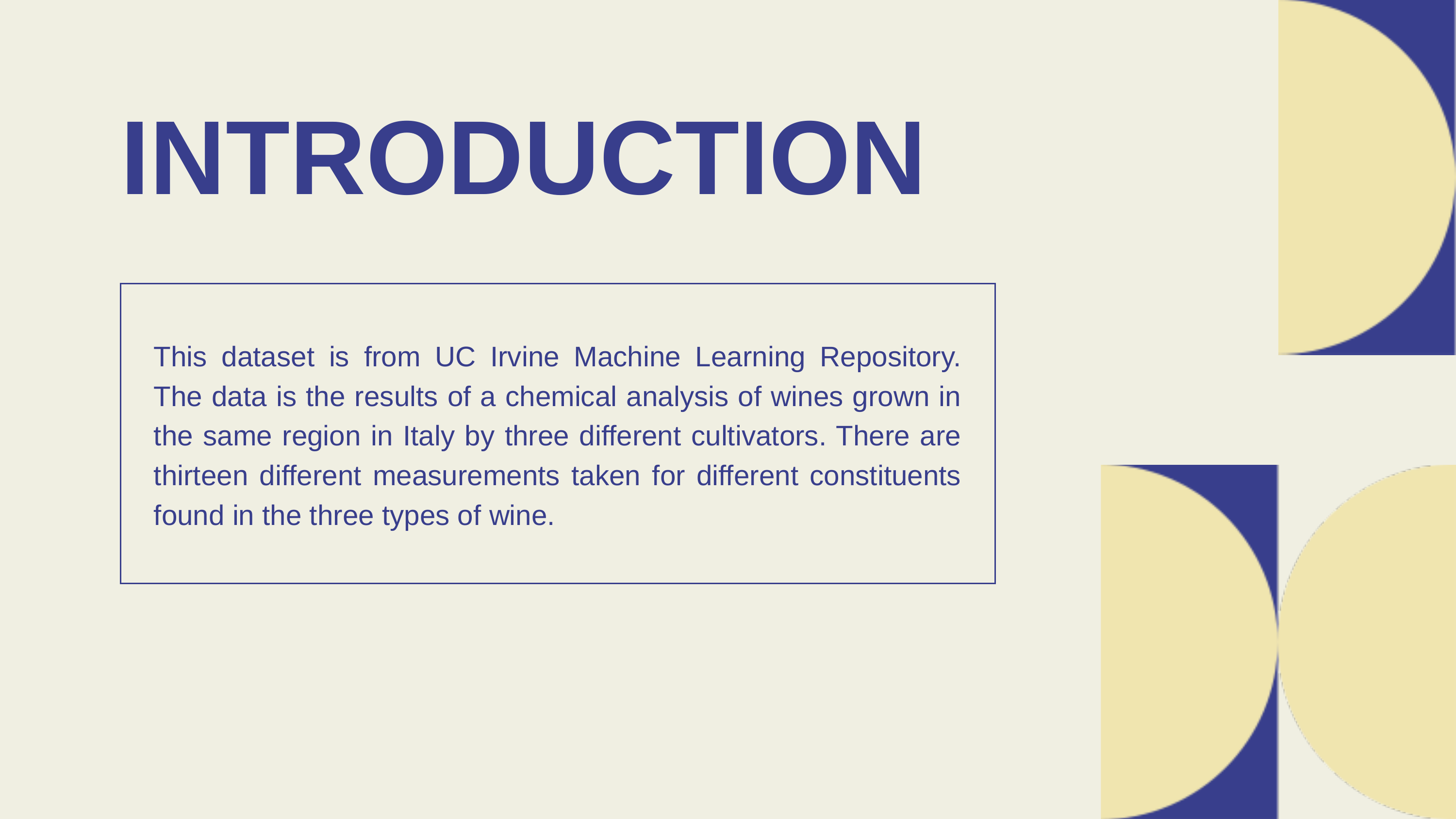

INTRODUCTION

This dataset is from UC Irvine Machine Learning Repository. The data is the results of a chemical analysis of wines grown in the same region in Italy by three different cultivators. There are thirteen different measurements taken for different constituents found in the three types of wine.